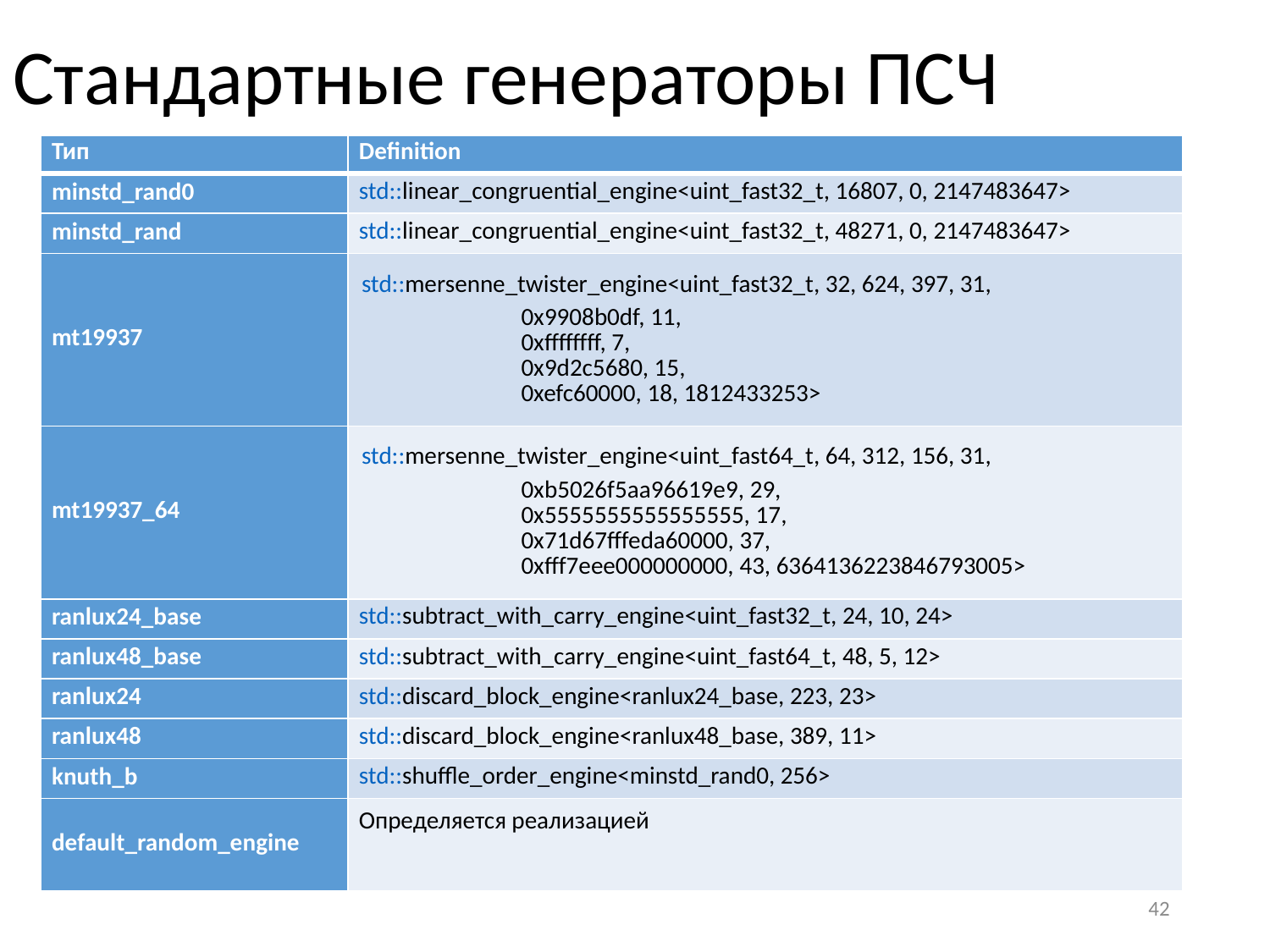

# Стандартные генераторы ПСЧ
| Тип | Definition |
| --- | --- |
| minstd\_rand0 | std::linear\_congruential\_engine<uint\_fast32\_t, 16807, 0, 2147483647> |
| minstd\_rand | std::linear\_congruential\_engine<uint\_fast32\_t, 48271, 0, 2147483647> |
| mt19937 | std::mersenne\_twister\_engine<uint\_fast32\_t, 32, 624, 397, 31,                              0x9908b0df, 11,                              0xffffffff, 7,                              0x9d2c5680, 15,                              0xefc60000, 18, 1812433253> |
| mt19937\_64 | std::mersenne\_twister\_engine<uint\_fast64\_t, 64, 312, 156, 31,                              0xb5026f5aa96619e9, 29,                              0x5555555555555555, 17,                              0x71d67fffeda60000, 37,                              0xfff7eee000000000, 43, 6364136223846793005> |
| ranlux24\_base | std::subtract\_with\_carry\_engine<uint\_fast32\_t, 24, 10, 24> |
| ranlux48\_base | std::subtract\_with\_carry\_engine<uint\_fast64\_t, 48, 5, 12> |
| ranlux24 | std::discard\_block\_engine<ranlux24\_base, 223, 23> |
| ranlux48 | std::discard\_block\_engine<ranlux48\_base, 389, 11> |
| knuth\_b | std::shuffle\_order\_engine<minstd\_rand0, 256> |
| default\_random\_engine | Определяется реализацией |
42